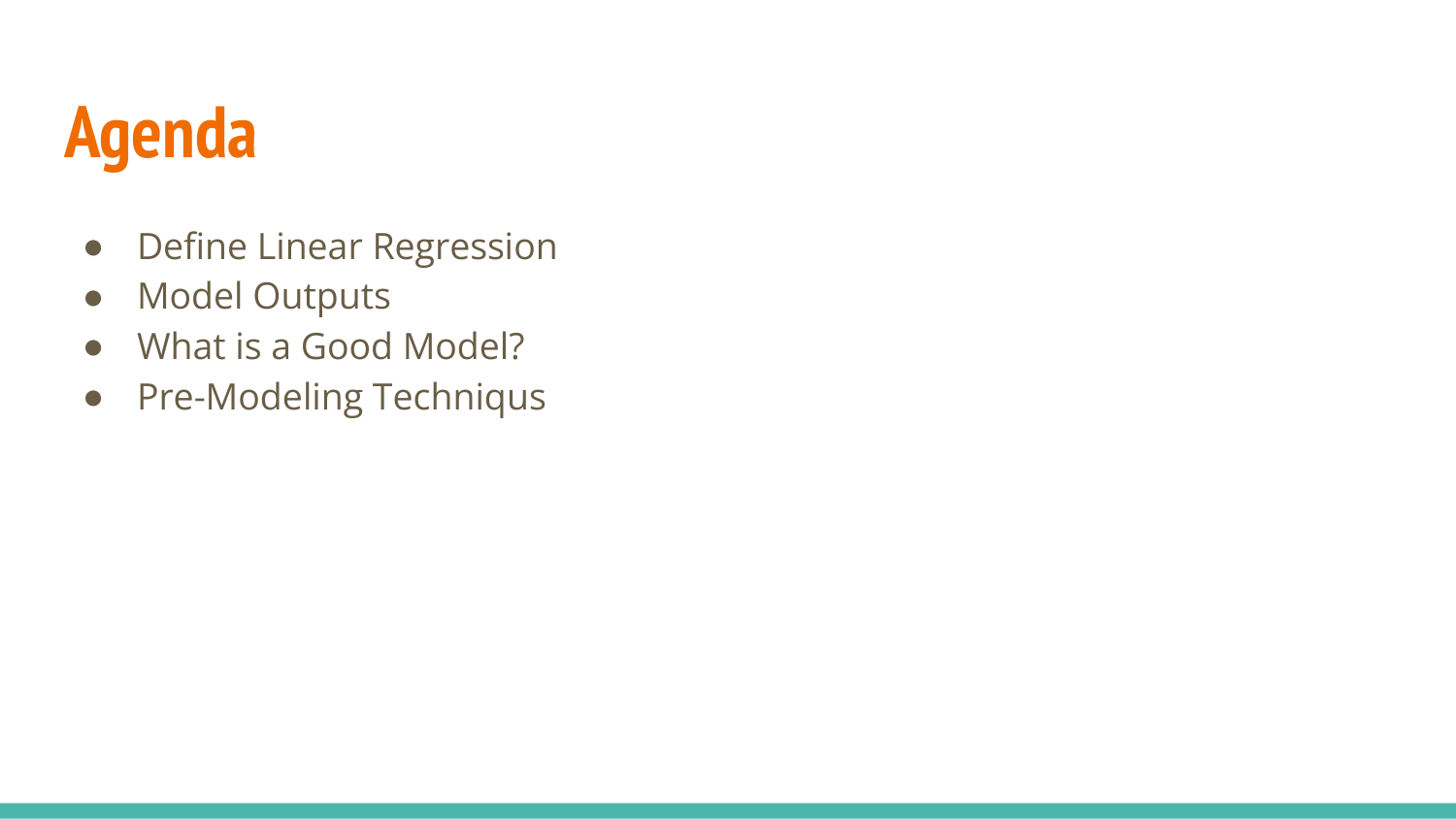

# Agenda
Define Linear Regression
Model Outputs
What is a Good Model?
Pre-Modeling Techniqus